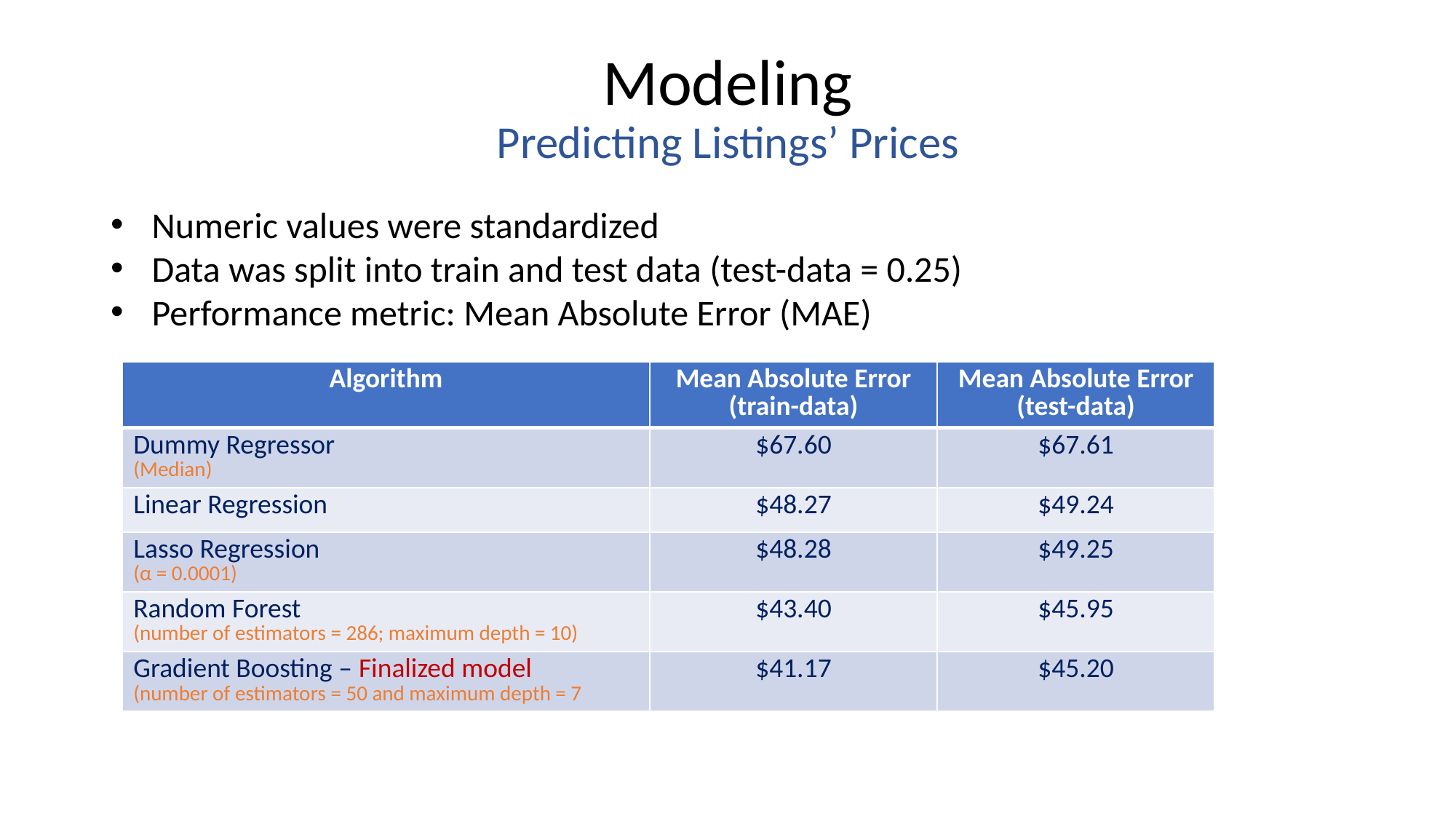

# Modeling Predicting Listings’ Prices
Numeric values were standardized
Data was split into train and test data (test-data = 0.25)
Performance metric: Mean Absolute Error (MAE)
| Algorithm | Mean Absolute Error (train-data) | Mean Absolute Error (test-data) |
| --- | --- | --- |
| Dummy Regressor (Median) | $67.60 | $67.61 |
| Linear Regression | $48.27 | $49.24 |
| Lasso Regression (α = 0.0001) | $48.28 | $49.25 |
| Random Forest (number of estimators = 286; maximum depth = 10) | $43.40 | $45.95 |
| Gradient Boosting – Finalized model (number of estimators = 50 and maximum depth = 7 | $41.17 | $45.20 |